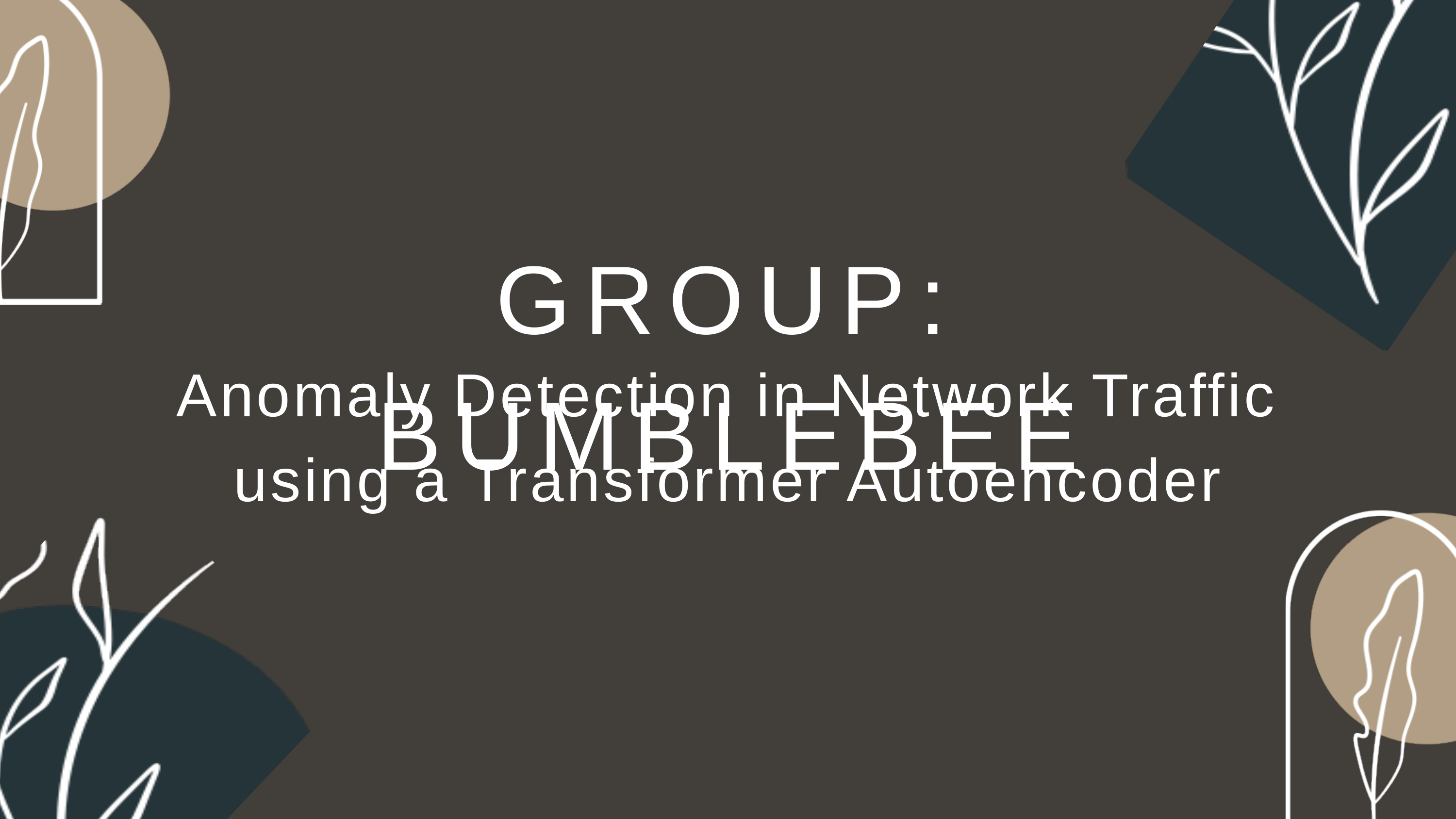

GROUP: BUMBLEBEE
Anomaly Detection in Network Traffic using a Transformer Autoencoder